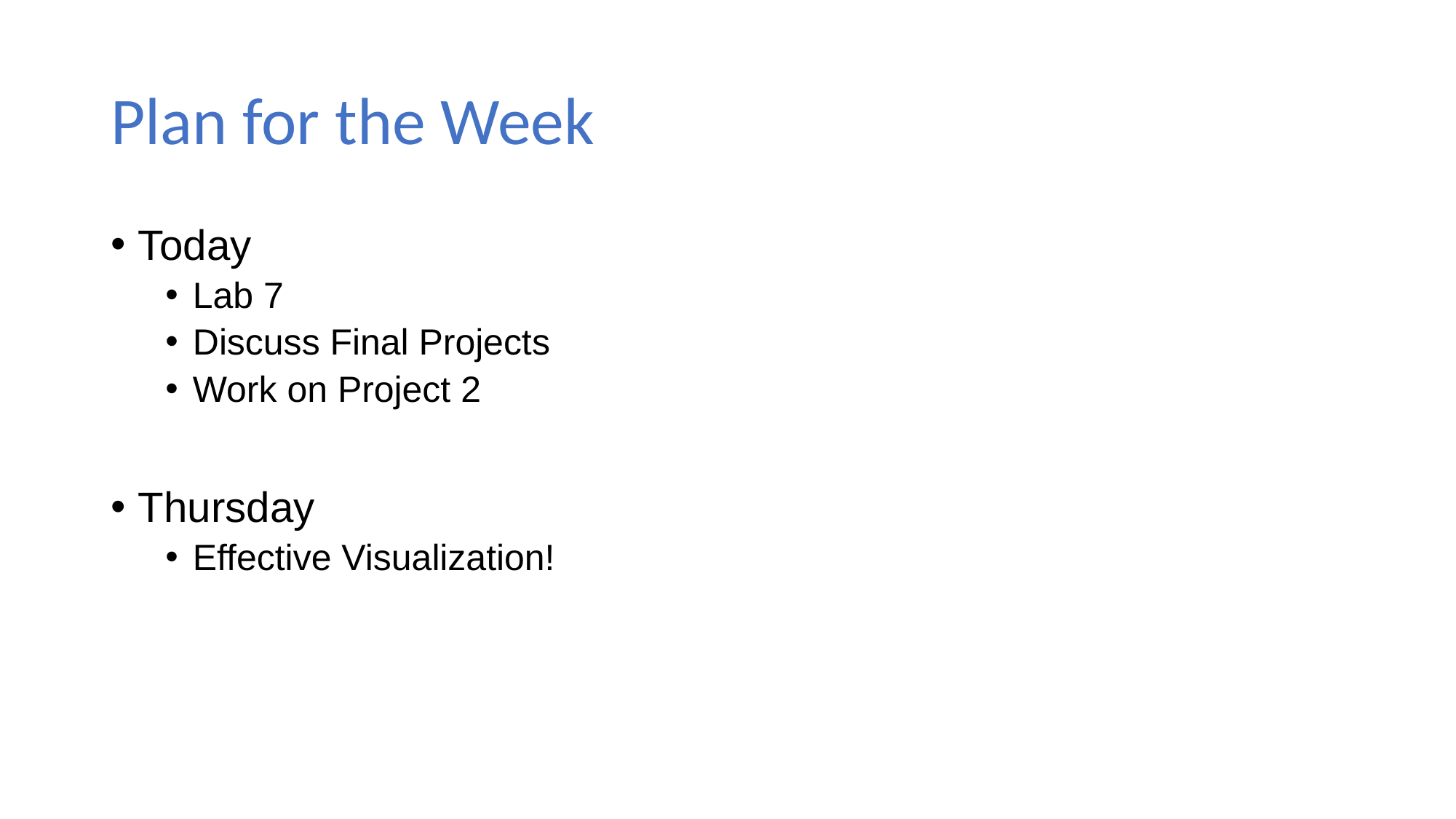

# Plan for the Week
Today
Lab 7
Discuss Final Projects
Work on Project 2

Thursday
Effective Visualization!